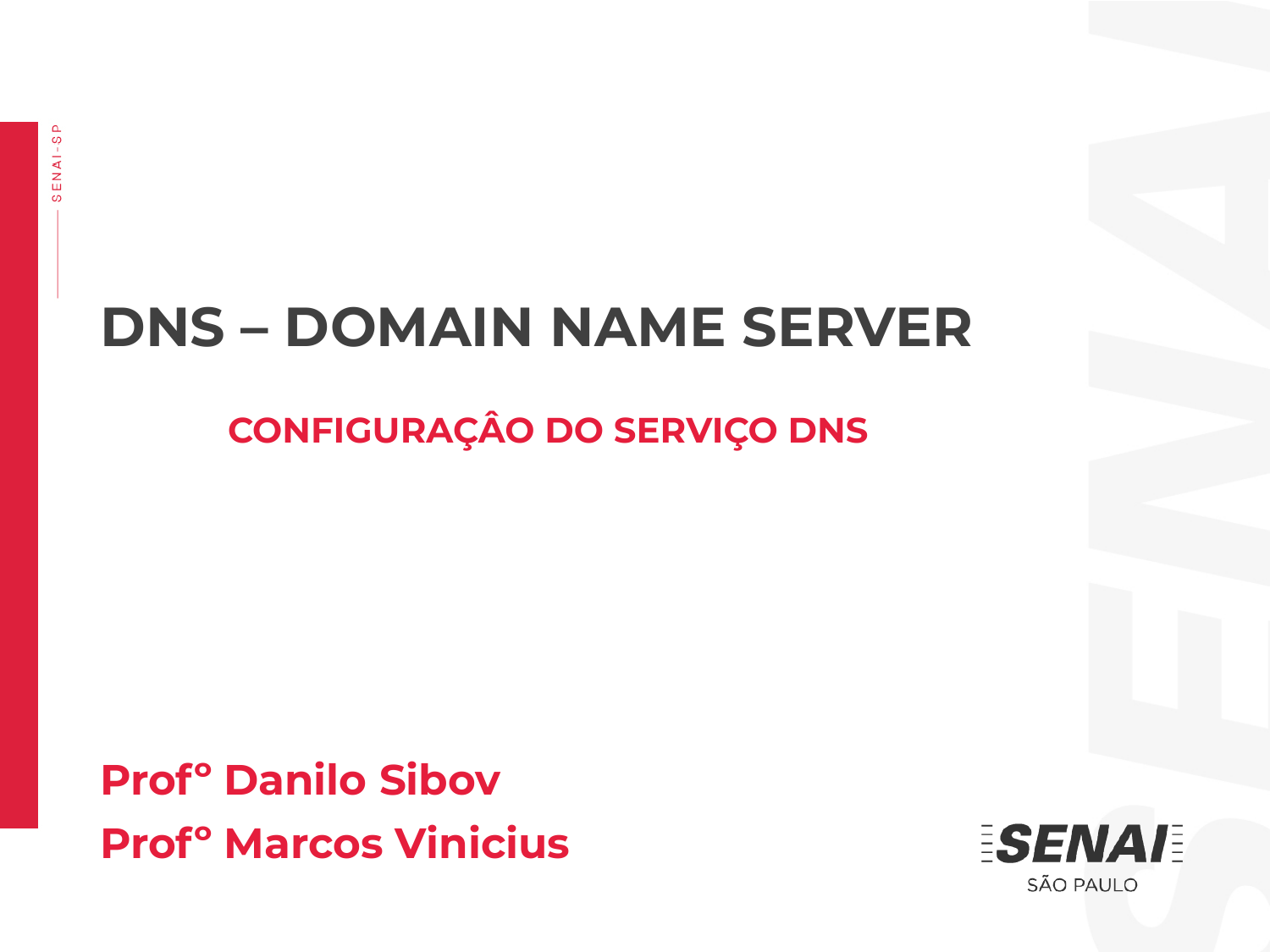

DNS – DOMAIN NAME SERVER
CONFIGURAÇÂO DO SERVIÇO DNS
Profº Danilo Sibov
Profº Marcos Vinicius